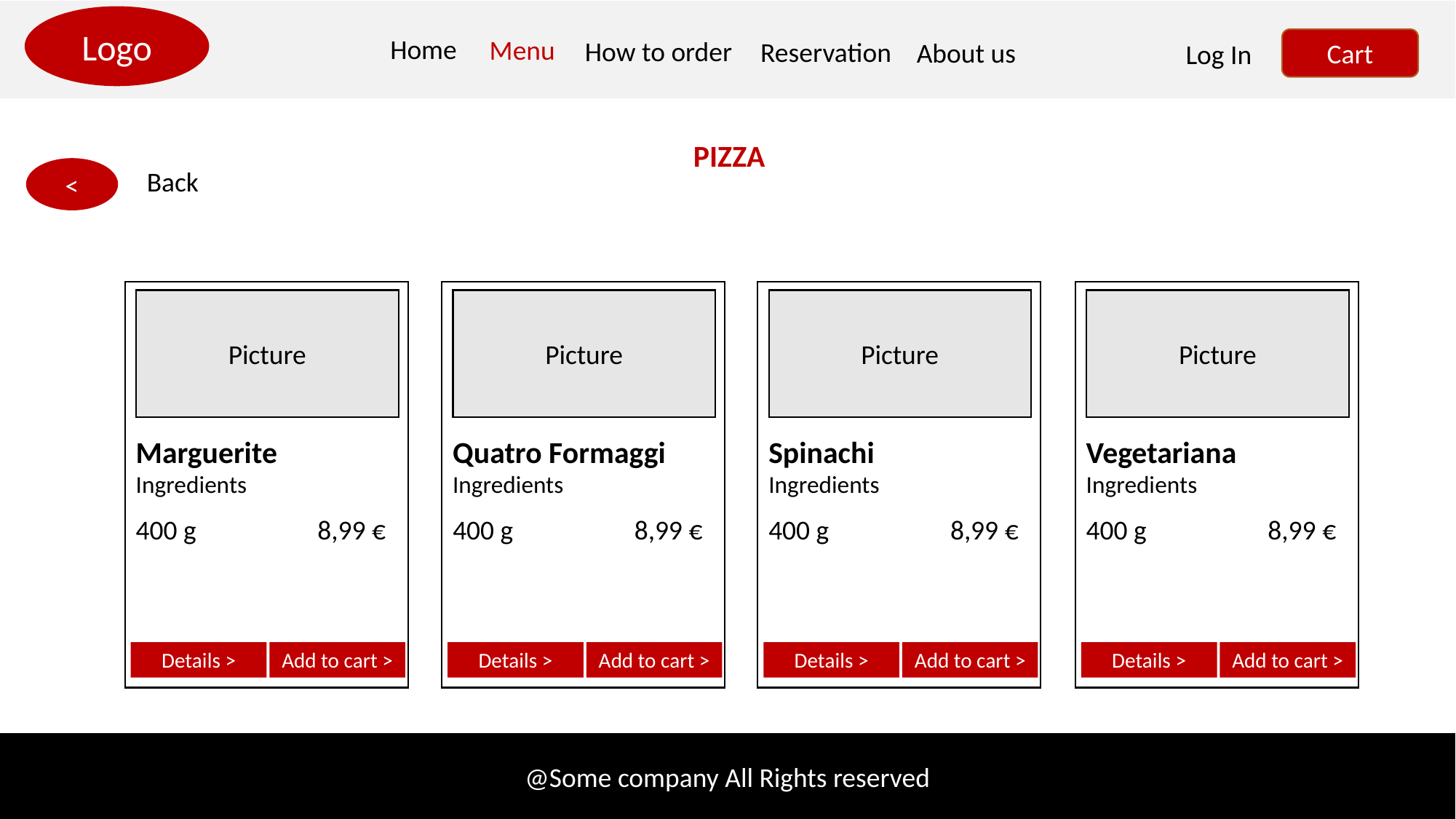

Logo
Home
Menu
How to order
Cart
Reservation
About us
Log In
PIZZA
<
Back

Marguerite
Ingredients

Quatro Formaggi
Ingredients

Spinachi
Ingredients

Vegetariana
Ingredients

Picture
Picture
Picture
Picture
400 g
8,99 €
400 g
8,99 €
400 g
8,99 €
400 g
8,99 €
Details >
Add to cart >
Details >
Add to cart >
Details >
Add to cart >
Details >
Add to cart >
@Some company All Rights reserved